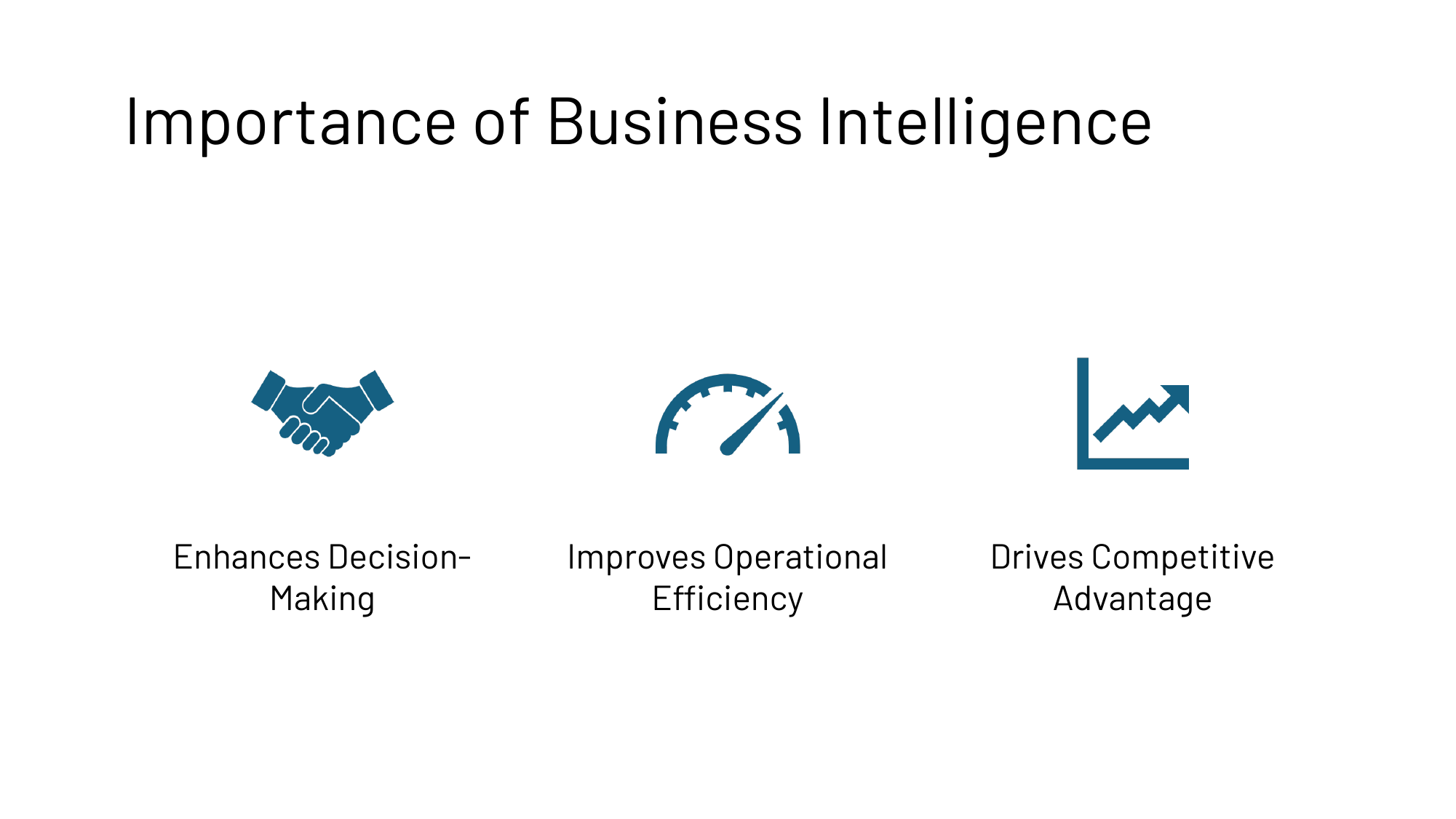

# Importance of Business Intelligence
Enhances Decision-Making
Improves Operational Efficiency
Drives Competitive Advantage